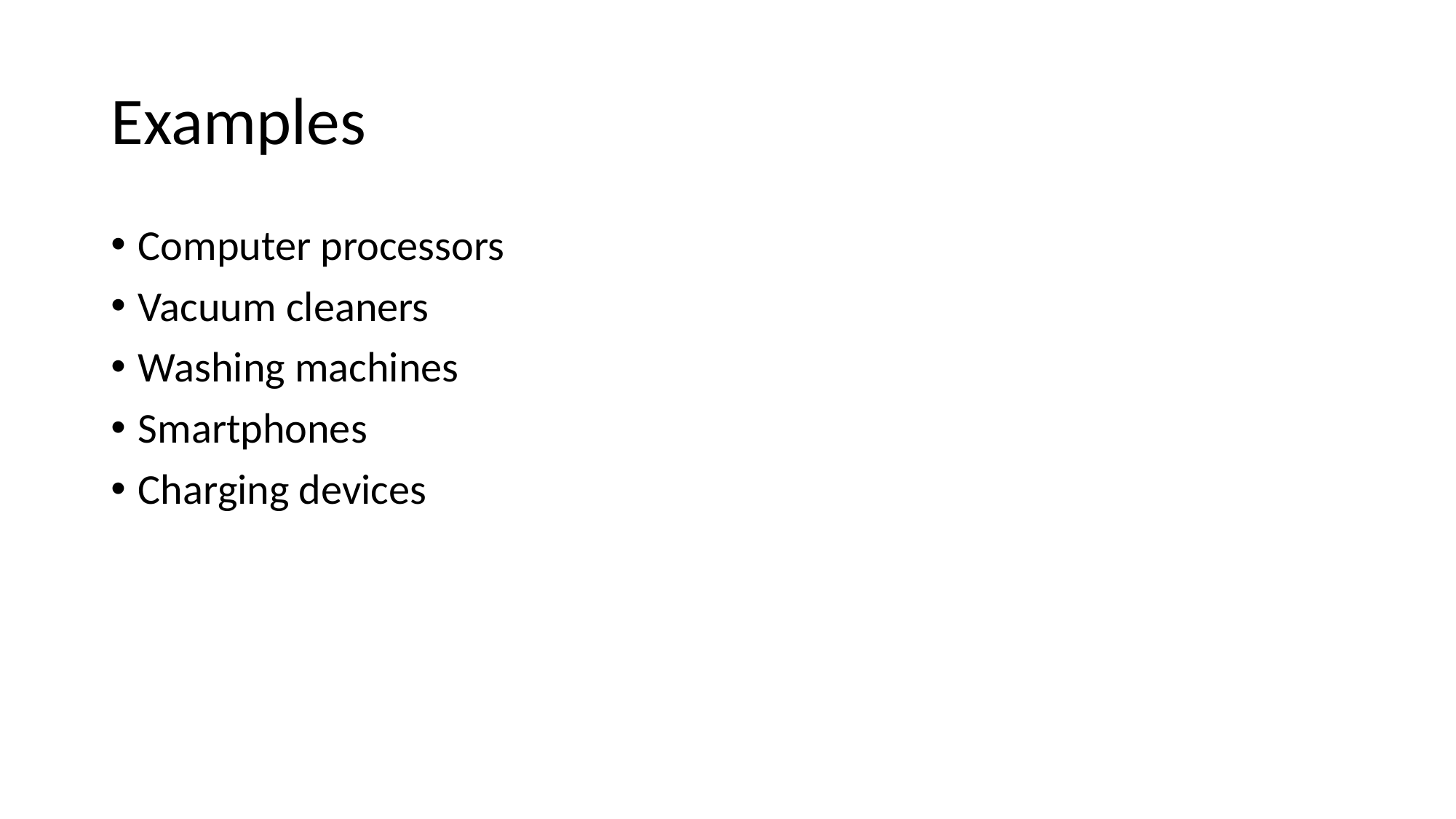

# Examples
Computer processors
Vacuum cleaners
Washing machines
Smartphones
Charging devices